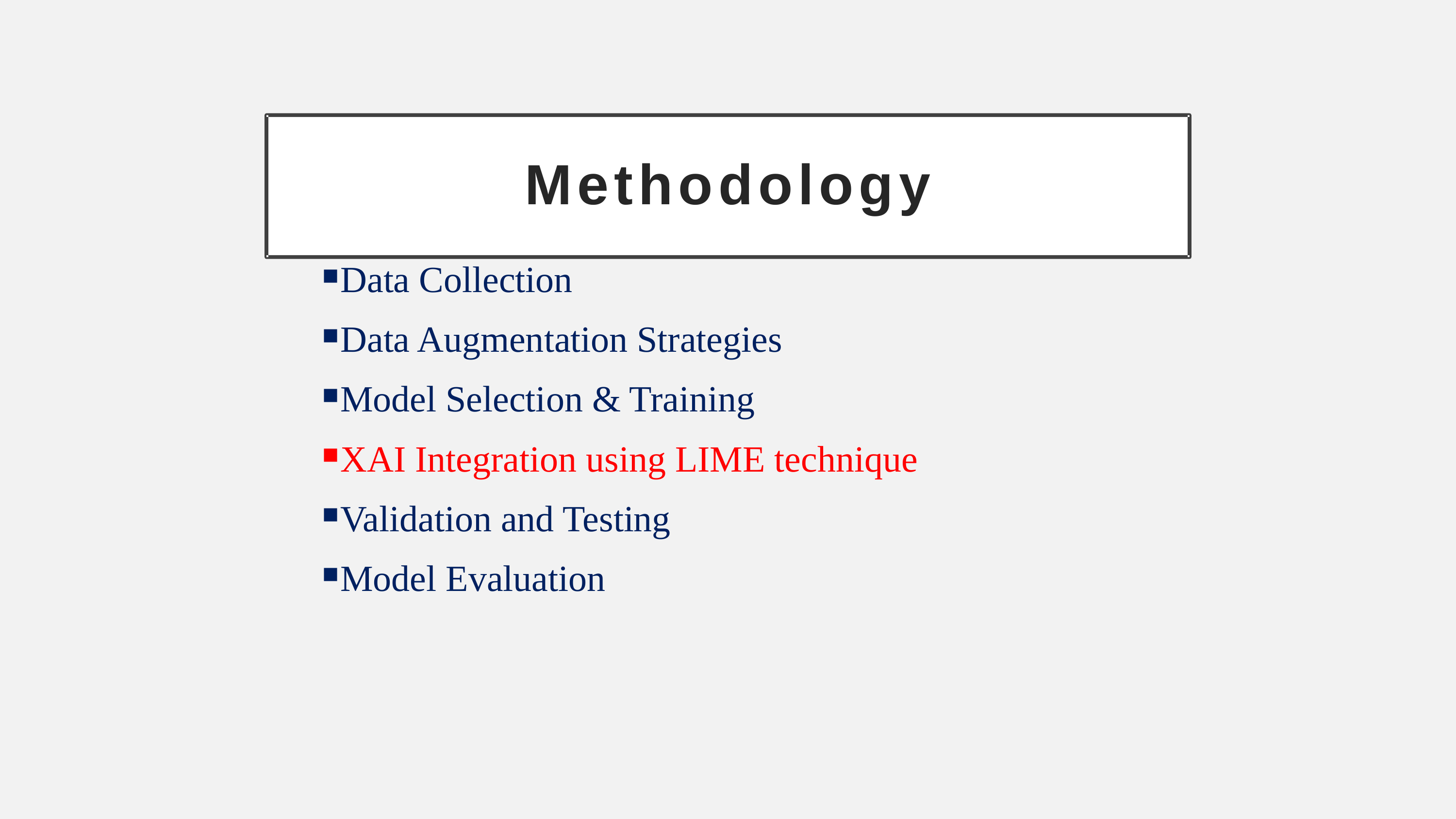

Methodology
Data Collection
Data Augmentation Strategies
Model Selection & Training
XAI Integration using LIME technique
Validation and Testing
Model Evaluation